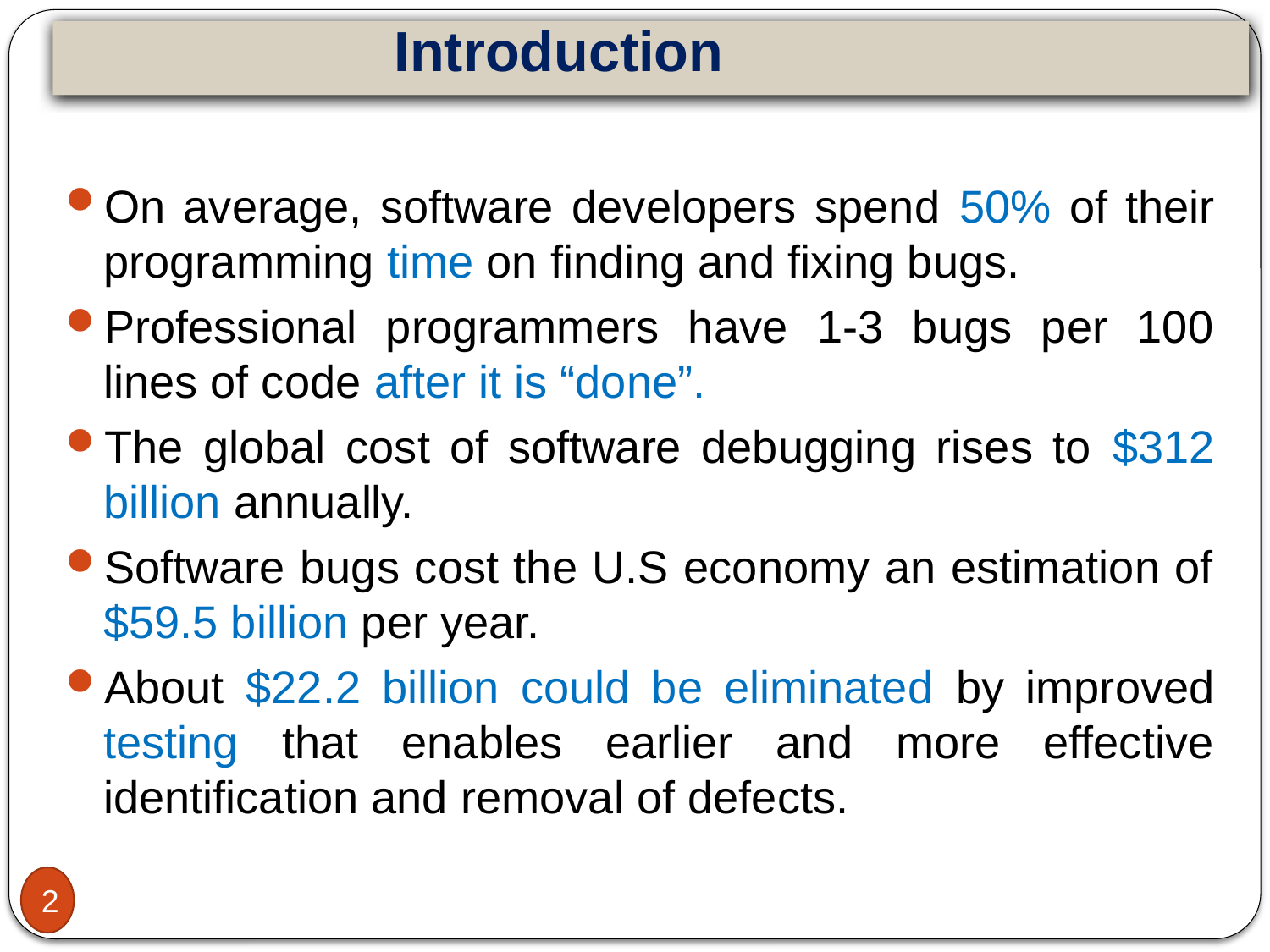

# Introduction

On average, software developers spend 50% of their programming time on finding and fixing bugs.
Professional programmers have 1-3 bugs per 100 lines of code after it is “done”.
The global cost of software debugging rises to $312 billion annually.
Software bugs cost the U.S economy an estimation of $59.5 billion per year.
About $22.2 billion could be eliminated by improved testing that enables earlier and more effective identification and removal of defects.
2